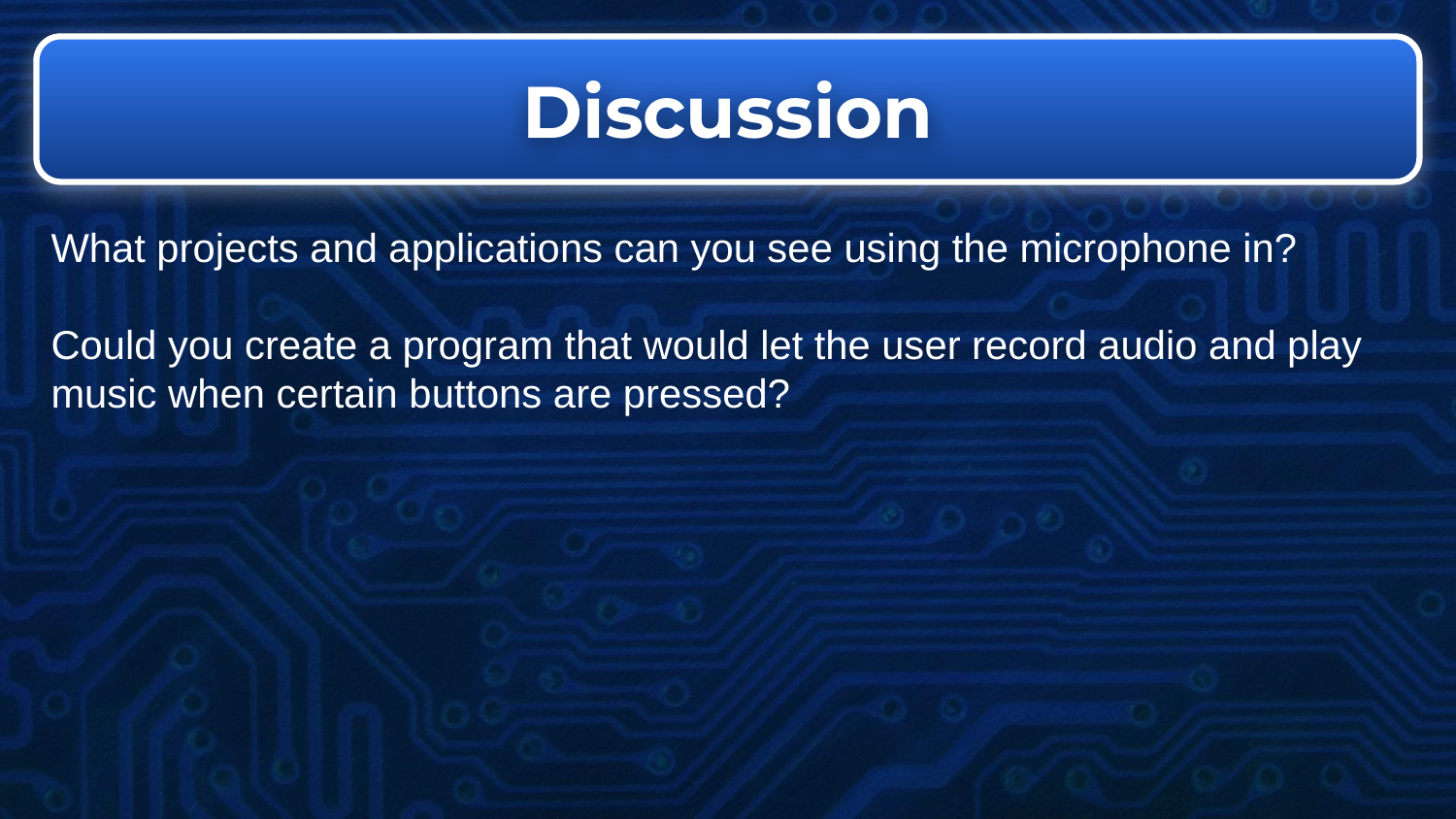

# Discussion
What projects and applications can you see using the microphone in?

Could you create a program that would let the user record audio and play music when certain buttons are pressed?